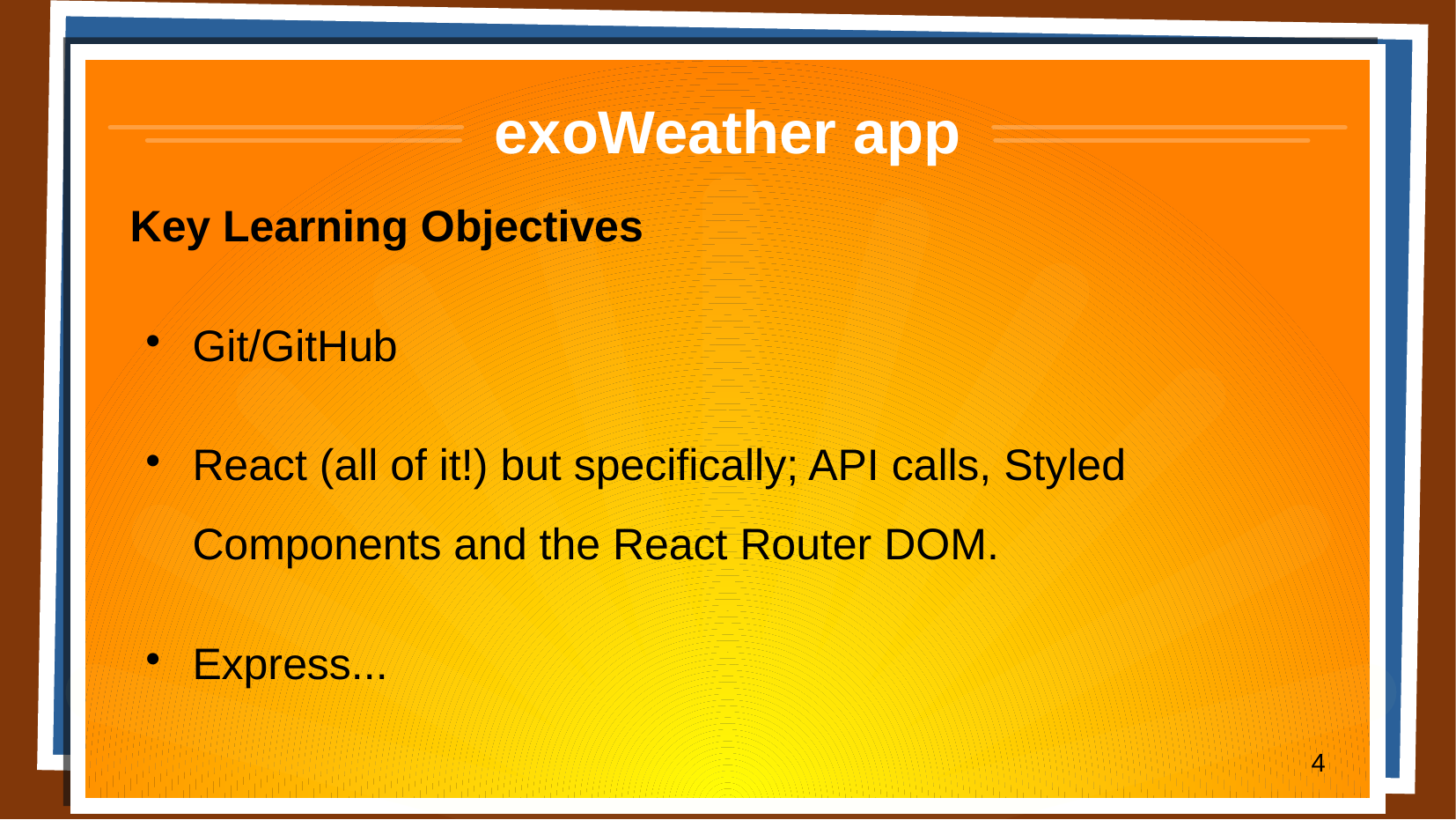

# exoWeather app
Key Learning Objectives
Git/GitHub
React (all of it!) but specifically; API calls, Styled Components and the React Router DOM.
Express...
4